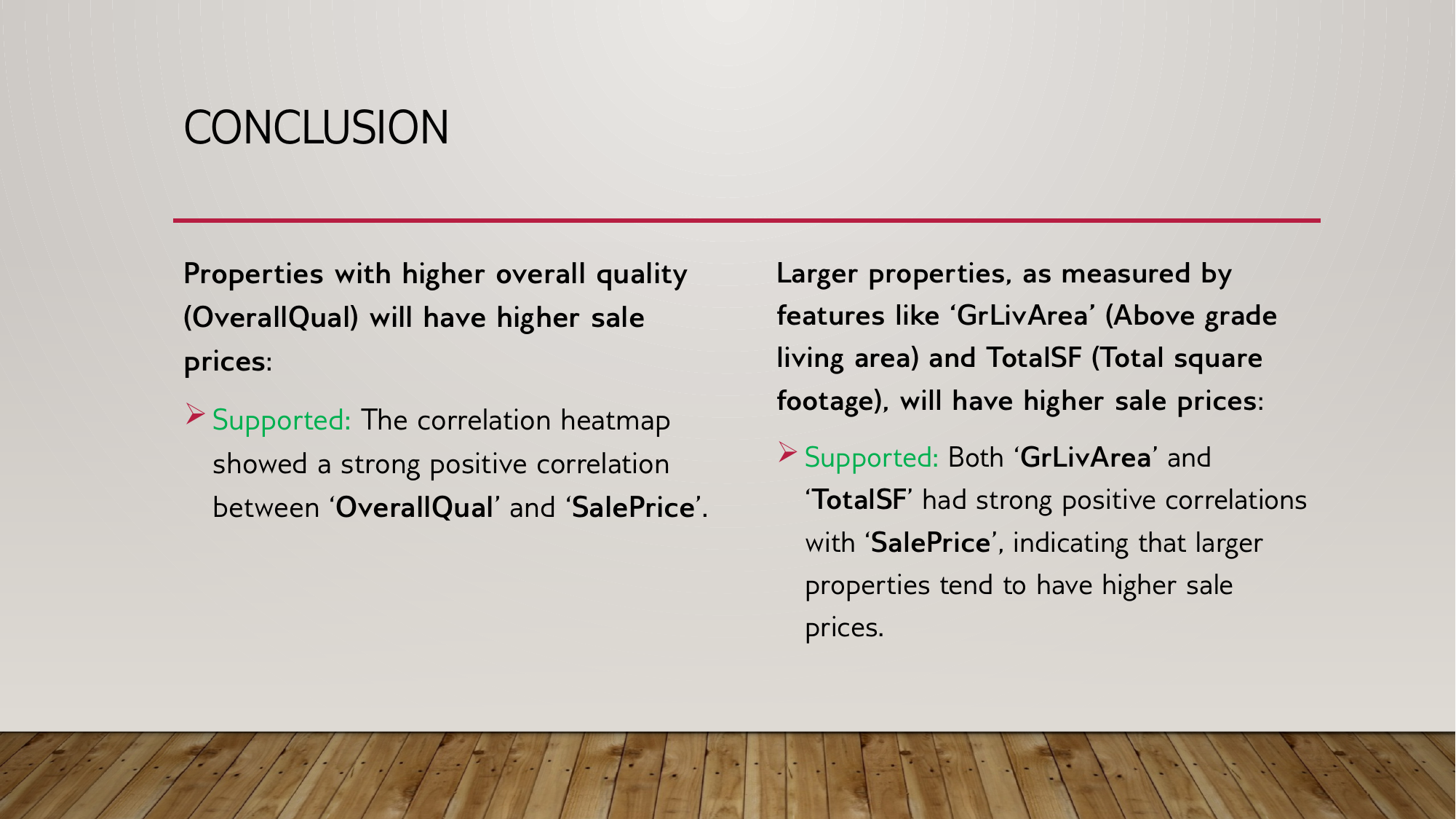

# Conclusion
Properties with higher overall quality (OverallQual) will have higher sale prices:
Supported: The correlation heatmap showed a strong positive correlation between ‘OverallQual’ and ‘SalePrice’.
Larger properties, as measured by features like ‘GrLivArea’ (Above grade living area) and TotalSF (Total square footage), will have higher sale prices:
Supported: Both ‘GrLivArea’ and ‘TotalSF’ had strong positive correlations with ‘SalePrice’, indicating that larger properties tend to have higher sale prices.